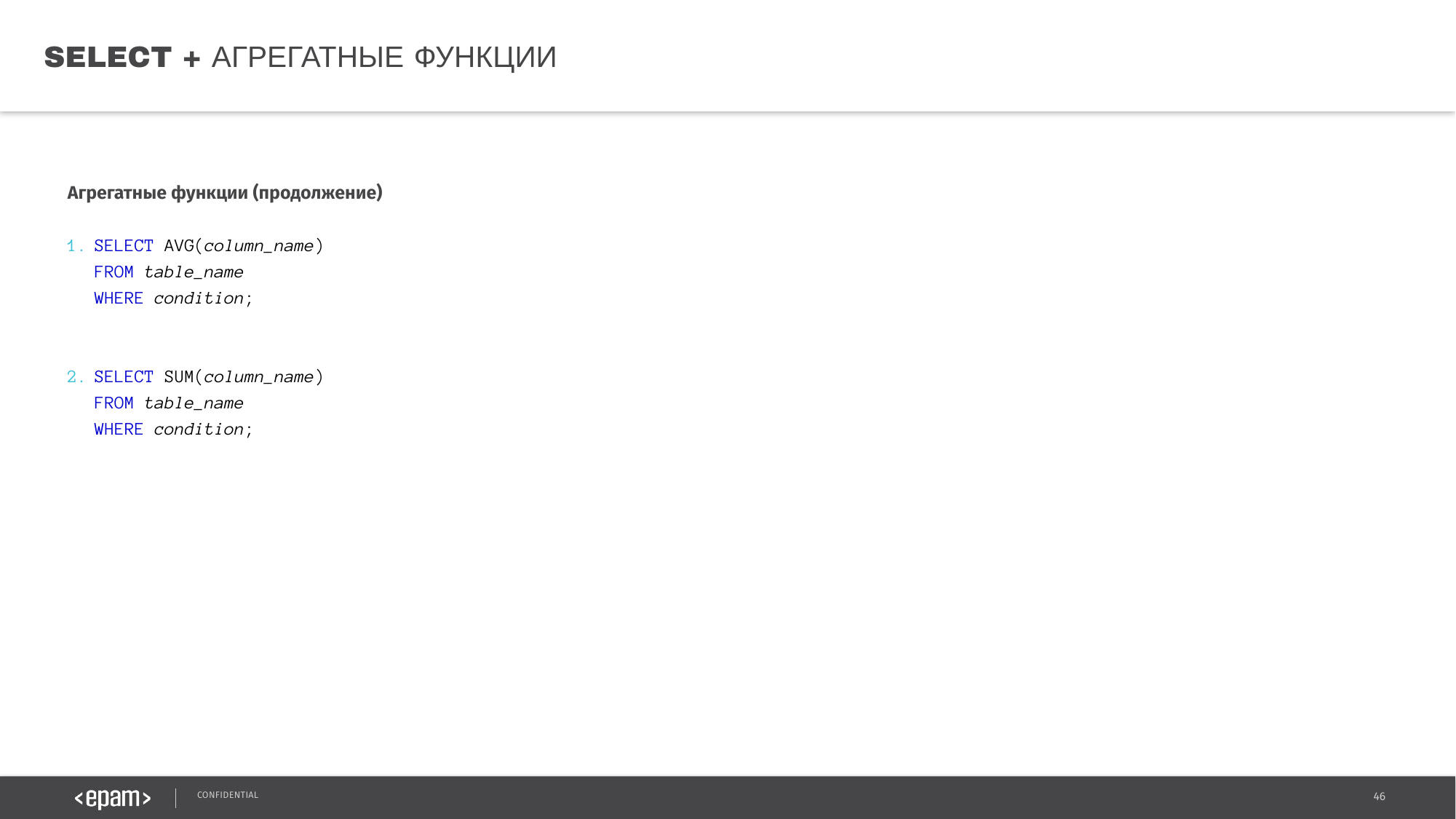

SELECT + АГРЕГАТНЫЕ ФУНКЦИИ
Агрегатные функции (продолжение)

SELECT AVG(column_name)
FROM table_name
WHERE condition;
SELECT SUM(column_name)
FROM table_name
WHERE condition;